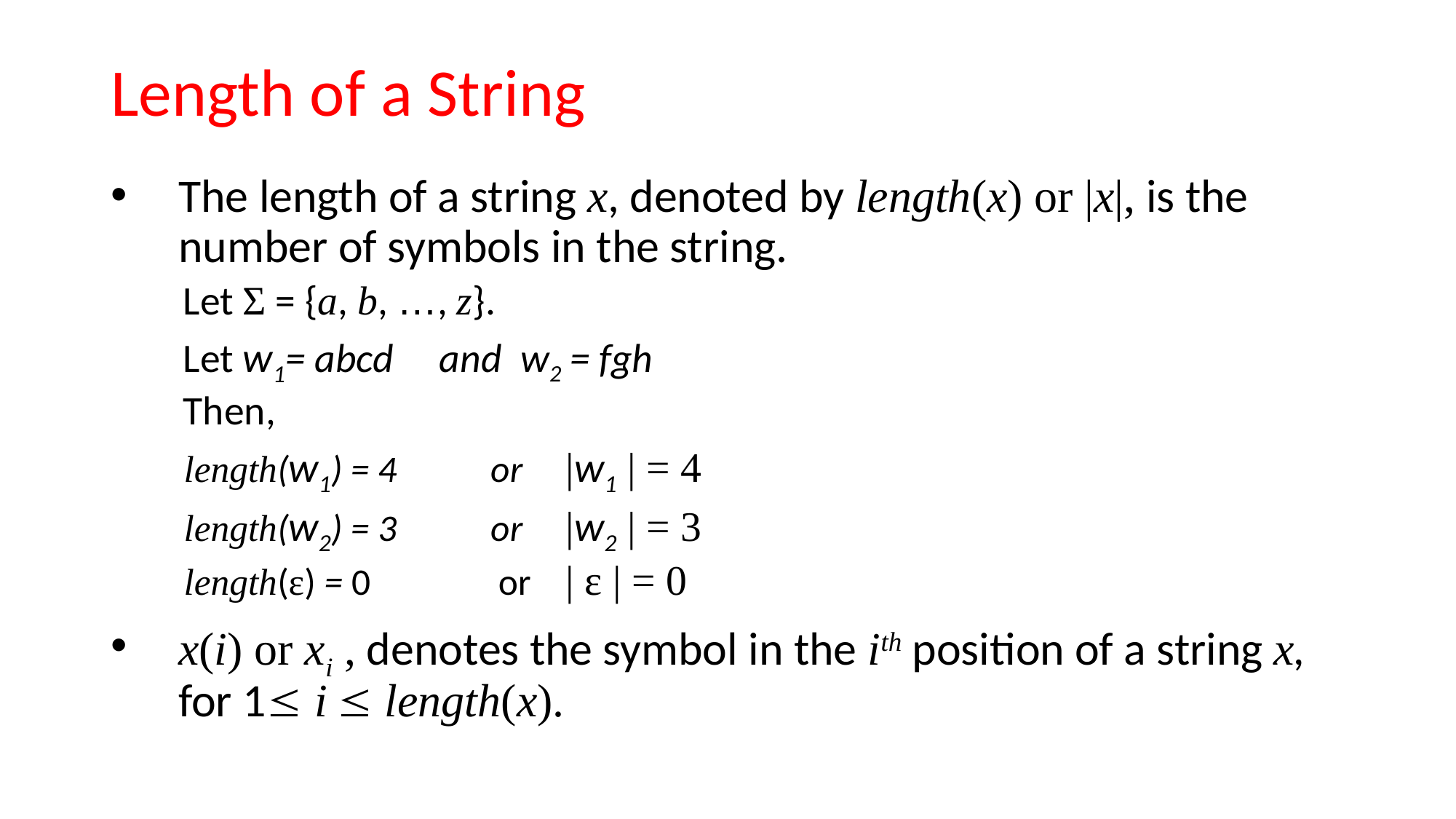

# Length of a String
The length of a string x, denoted by length(x) or |x|, is the number of symbols in the string.
  Let Σ = {a, b, …, z}.
  Let w1= abcd     and  w2 = fgh
  Then,
  length(w1) = 4           or     |w1 | = 4
  length(w2) = 3           or     |w2 | = 3
  length(ε) = 0               or    | ε | = 0
x(i) or xi , denotes the symbol in the ith position of a string x, for 1≤ i ≤ length(x).